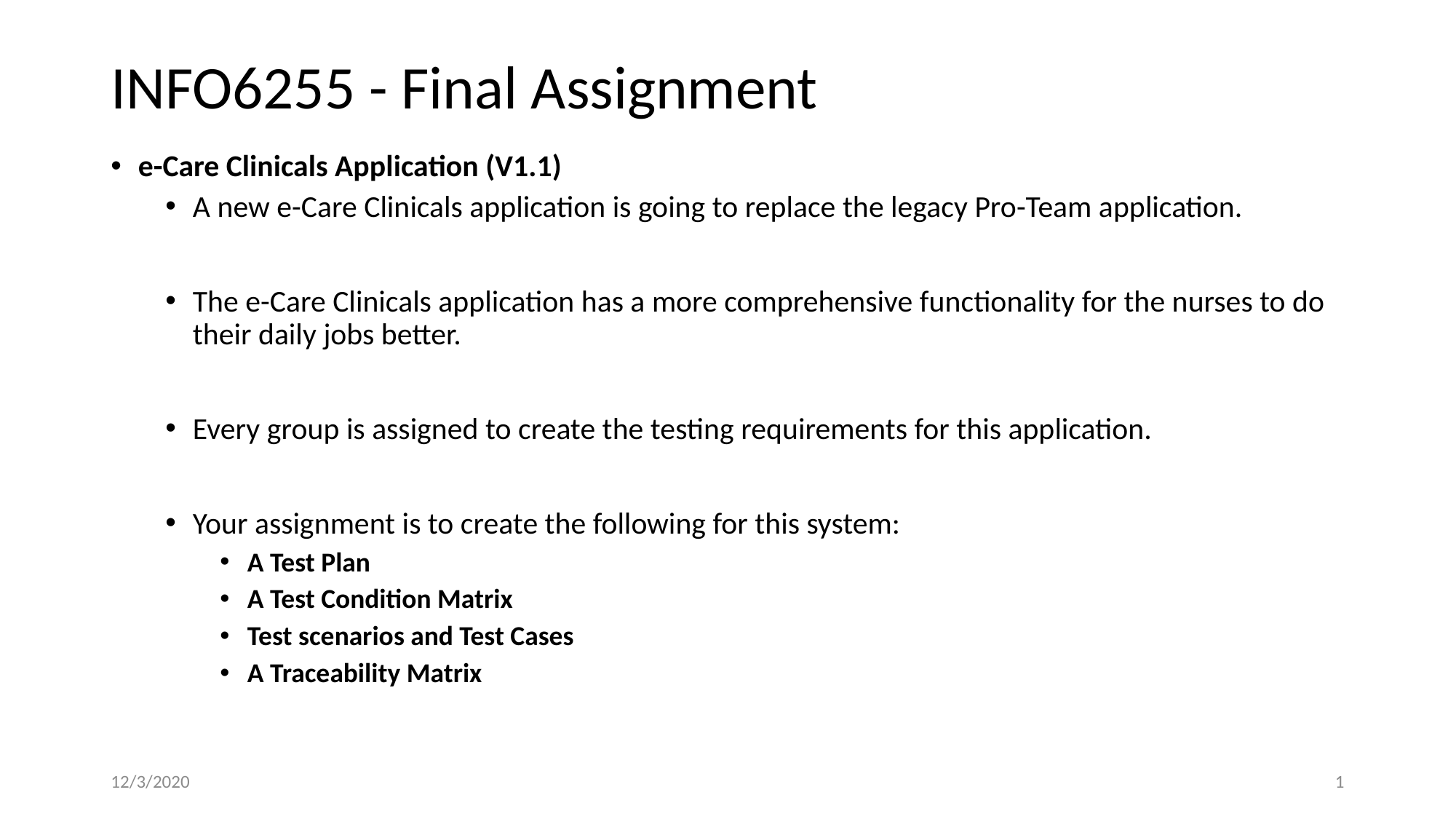

# INFO6255 - Final Assignment
e-Care Clinicals Application (V1.1)
A new e-Care Clinicals application is going to replace the legacy Pro-Team application.

The e-Care Clinicals application has a more comprehensive functionality for the nurses to do their daily jobs better.

Every group is assigned to create the testing requirements for this application.

Your assignment is to create the following for this system:
A Test Plan
A Test Condition Matrix
Test scenarios and Test Cases
A Traceability Matrix
12/3/2020
1